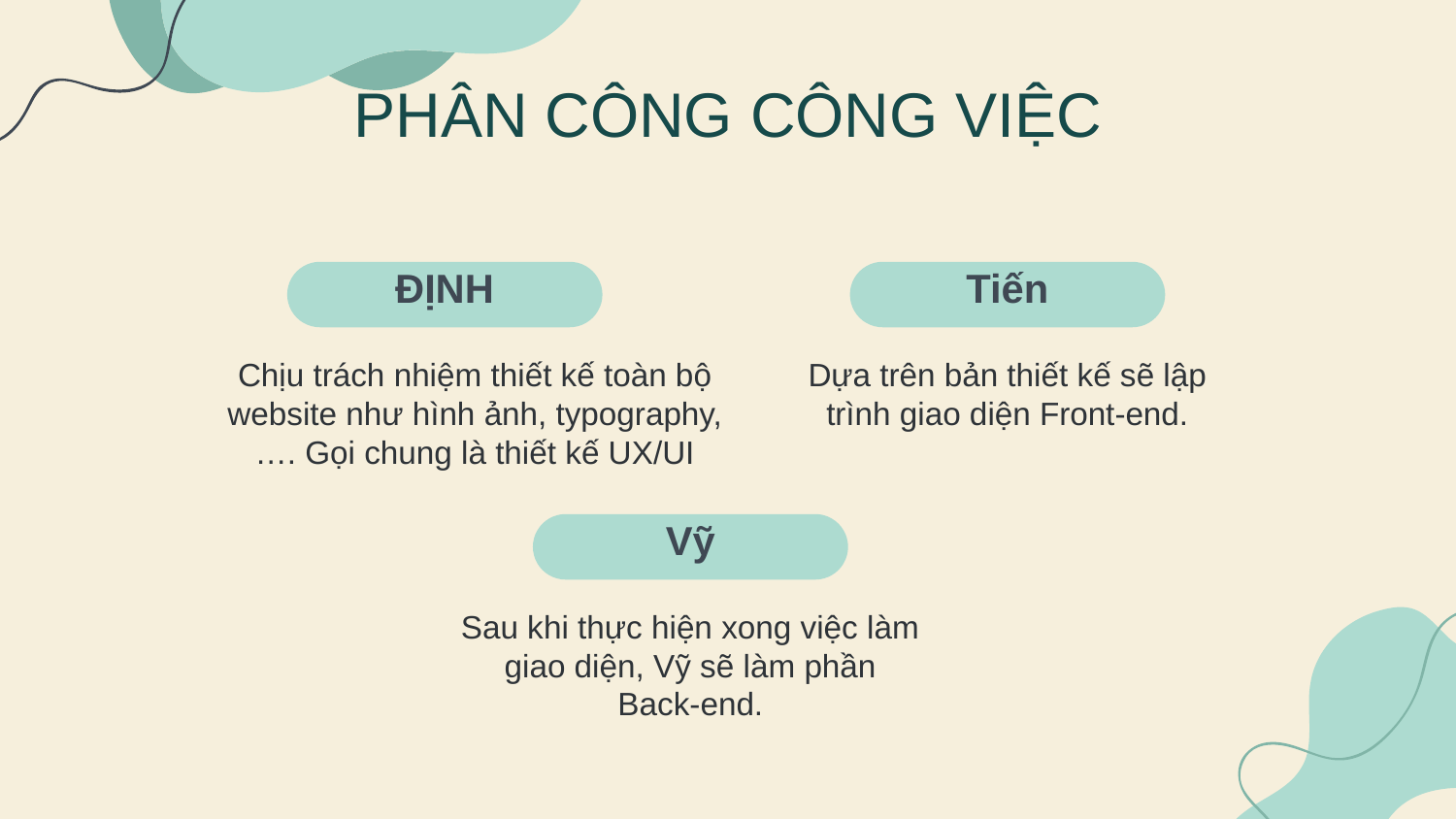

PHÂN CÔNG CÔNG VIỆC

Tiến
# ĐỊNH
Dựa trên bản thiết kế sẽ lập trình giao diện Front-end.
Chịu trách nhiệm thiết kế toàn bộ website như hình ảnh, typography, …. Gọi chung là thiết kế UX/UI

Vỹ
Sau khi thực hiện xong việc làm giao diện, Vỹ sẽ làm phần Back-end.